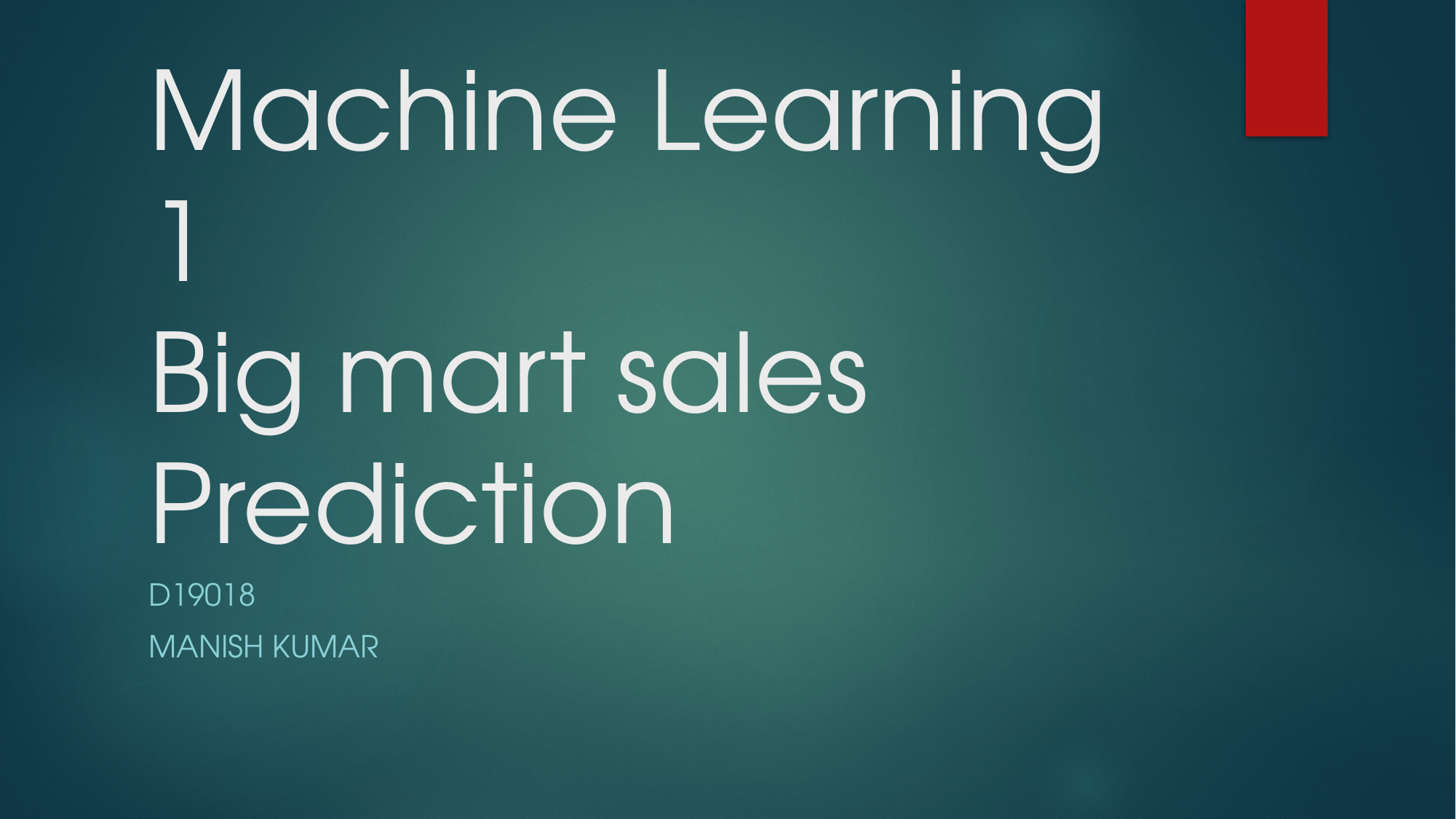

# Machine Learning 1 Big mart sales Prediction
D19018
Manish Kumar